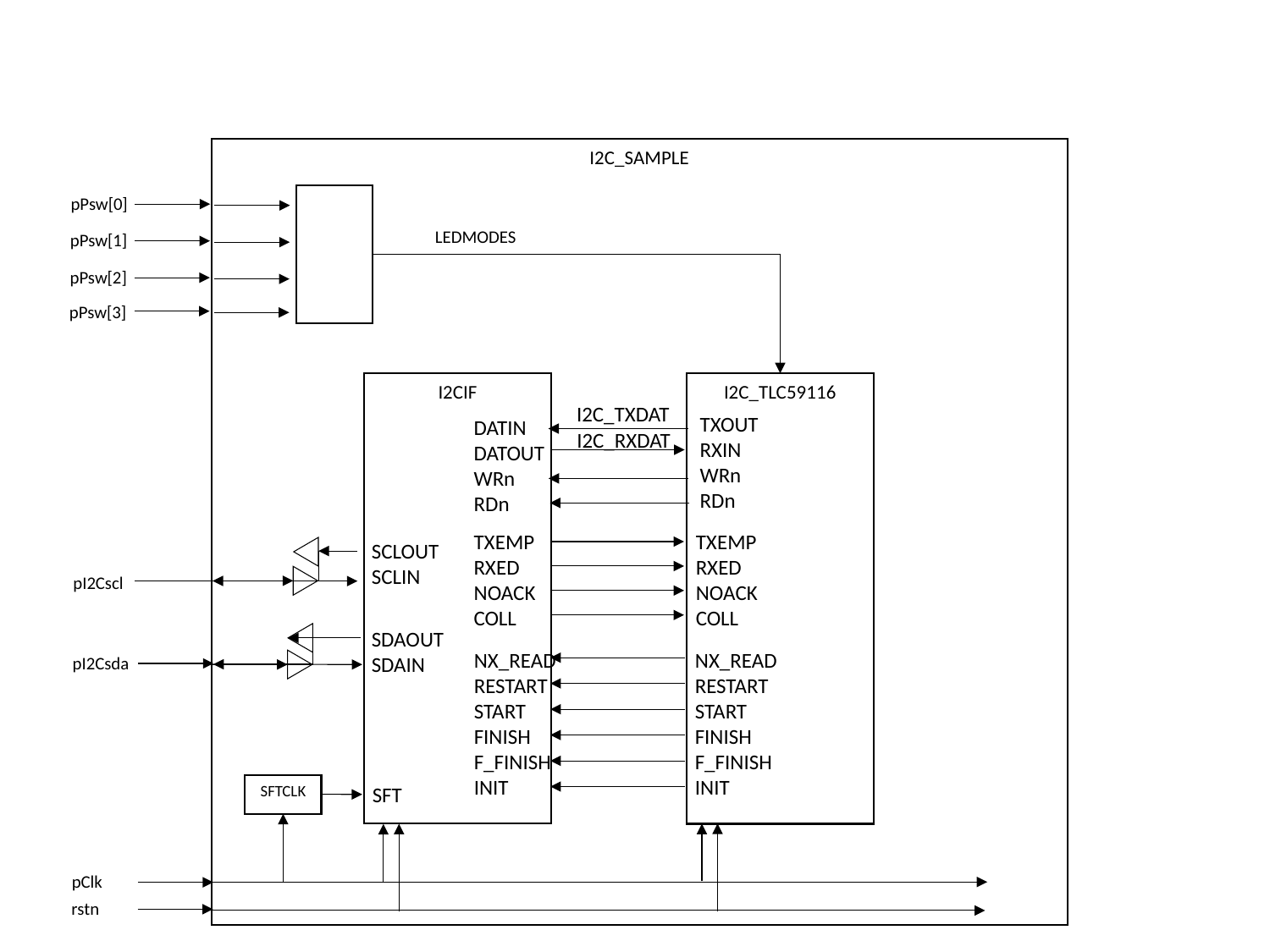

#
I2C_SAMPLE

pPsw[0]
LEDMODES
pPsw[1]
pPsw[2]
pPsw[3]
I2CIF
I2C_TLC59116
I2C_TXDAT
TXOUT
RXIN
WRn
RDn
DATIN
DATOUT
WRn
RDn
I2C_RXDAT
TXEMP
RXED
NOACK
COLL
TXEMP
RXED
NOACK
COLL
SCLOUT
SCLIN

pI2Cscl

SDAOUT
SDAIN

NX_READ
RESTART
START
FINISH
F_FINISH
INIT
NX_READ
RESTART
START
FINISH
F_FINISH
INIT
pI2Csda

SFTCLK
SFT
pClk
rstn